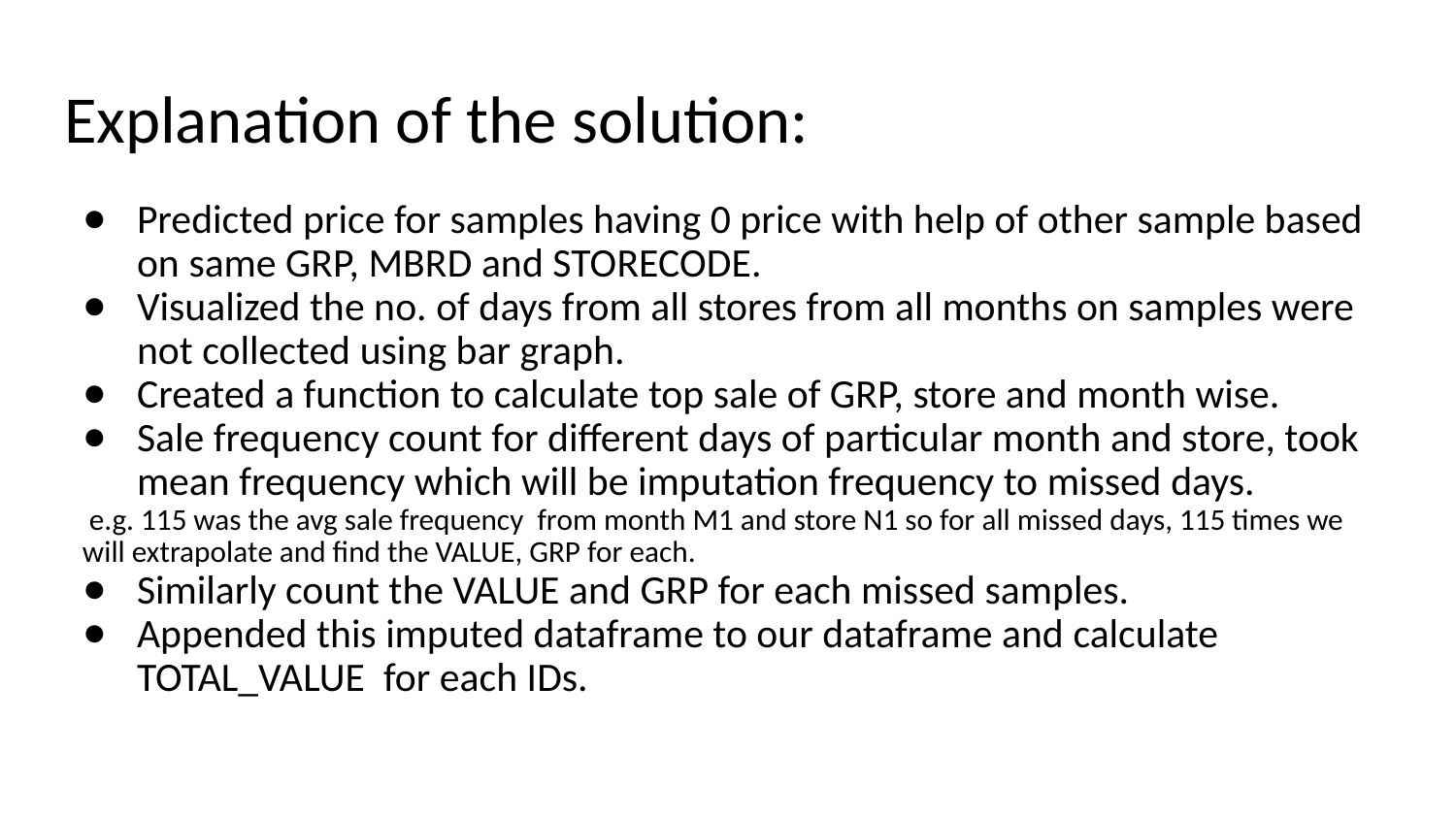

# Explanation of the solution:
Predicted price for samples having 0 price with help of other sample based on same GRP, MBRD and STORECODE.
Visualized the no. of days from all stores from all months on samples were not collected using bar graph.
Created a function to calculate top sale of GRP, store and month wise.
Sale frequency count for different days of particular month and store, took mean frequency which will be imputation frequency to missed days.
 e.g. 115 was the avg sale frequency  from month M1 and store N1 so for all missed days, 115 times we will extrapolate and find the VALUE, GRP for each.
Similarly count the VALUE and GRP for each missed samples.
Appended this imputed dataframe to our dataframe and calculate TOTAL_VALUE  for each IDs.